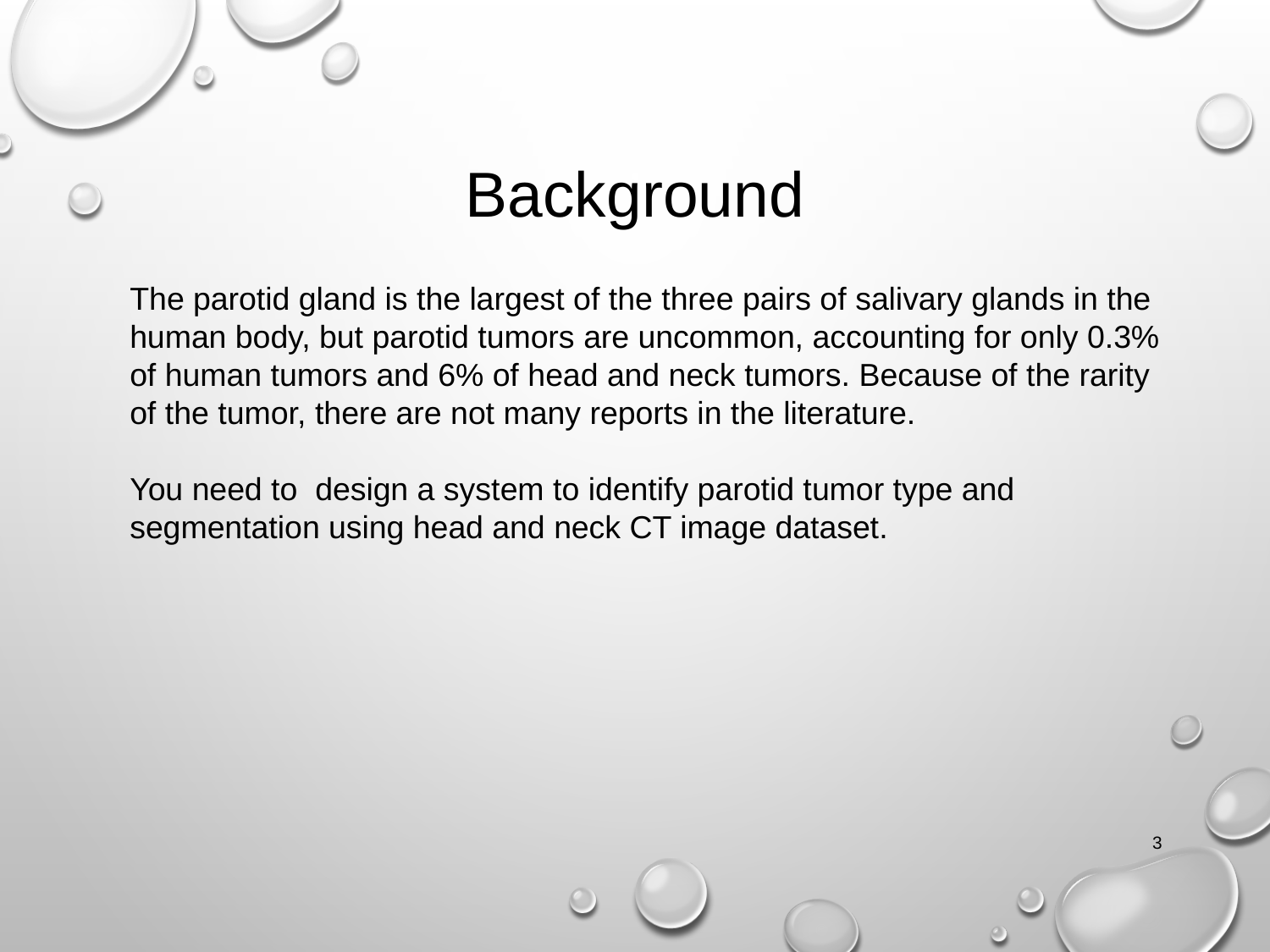

# Background
The parotid gland is the largest of the three pairs of salivary glands in the human body, but parotid tumors are uncommon, accounting for only 0.3% of human tumors and 6% of head and neck tumors. Because of the rarity of the tumor, there are not many reports in the literature.

You need to  design a system to identify parotid tumor type and segmentation using head and neck CT image dataset.
3